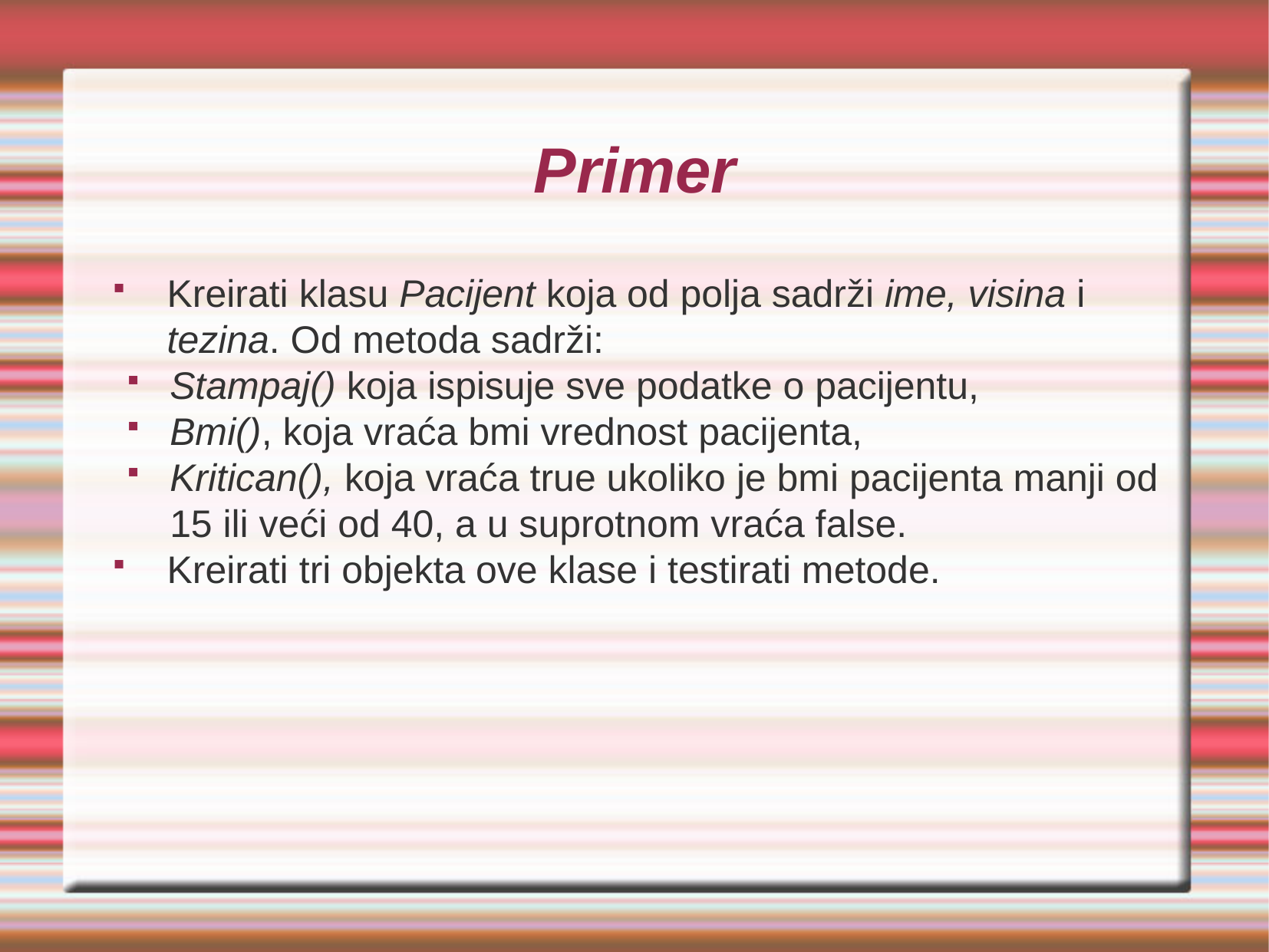

Primer
Kreirati klasu Pacijent koja od polja sadrži ime, visina i tezina. Od metoda sadrži:
Stampaj() koja ispisuje sve podatke o pacijentu,
Bmi(), koja vraća bmi vrednost pacijenta,
Kritican(), koja vraća true ukoliko je bmi pacijenta manji od 15 ili veći od 40, a u suprotnom vraća false.
Kreirati tri objekta ove klase i testirati metode.